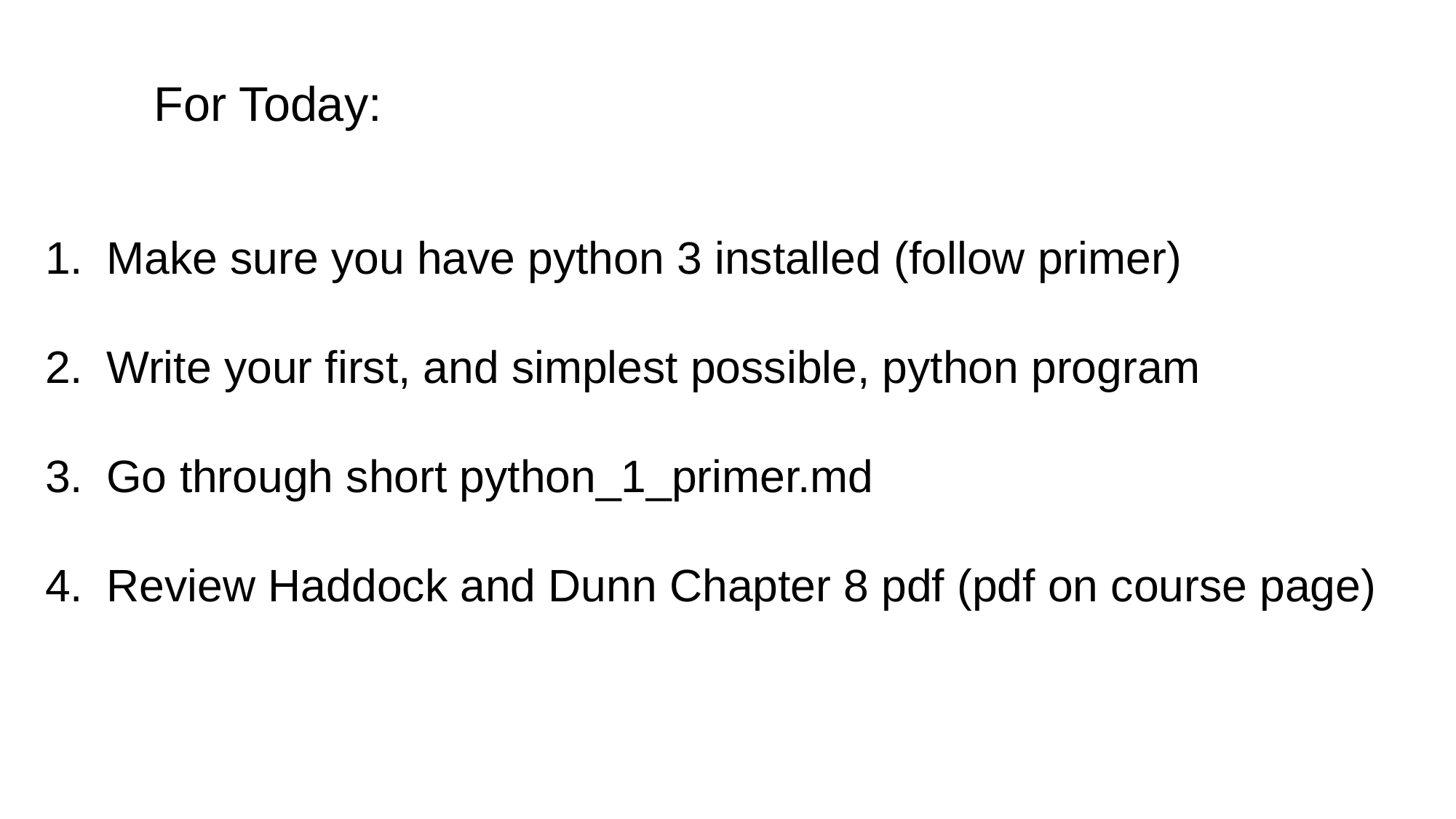

For Today:
Make sure you have python 3 installed (follow primer)

Write your first, and simplest possible, python program

Go through short python_1_primer.md

Review Haddock and Dunn Chapter 8 pdf (pdf on course page)